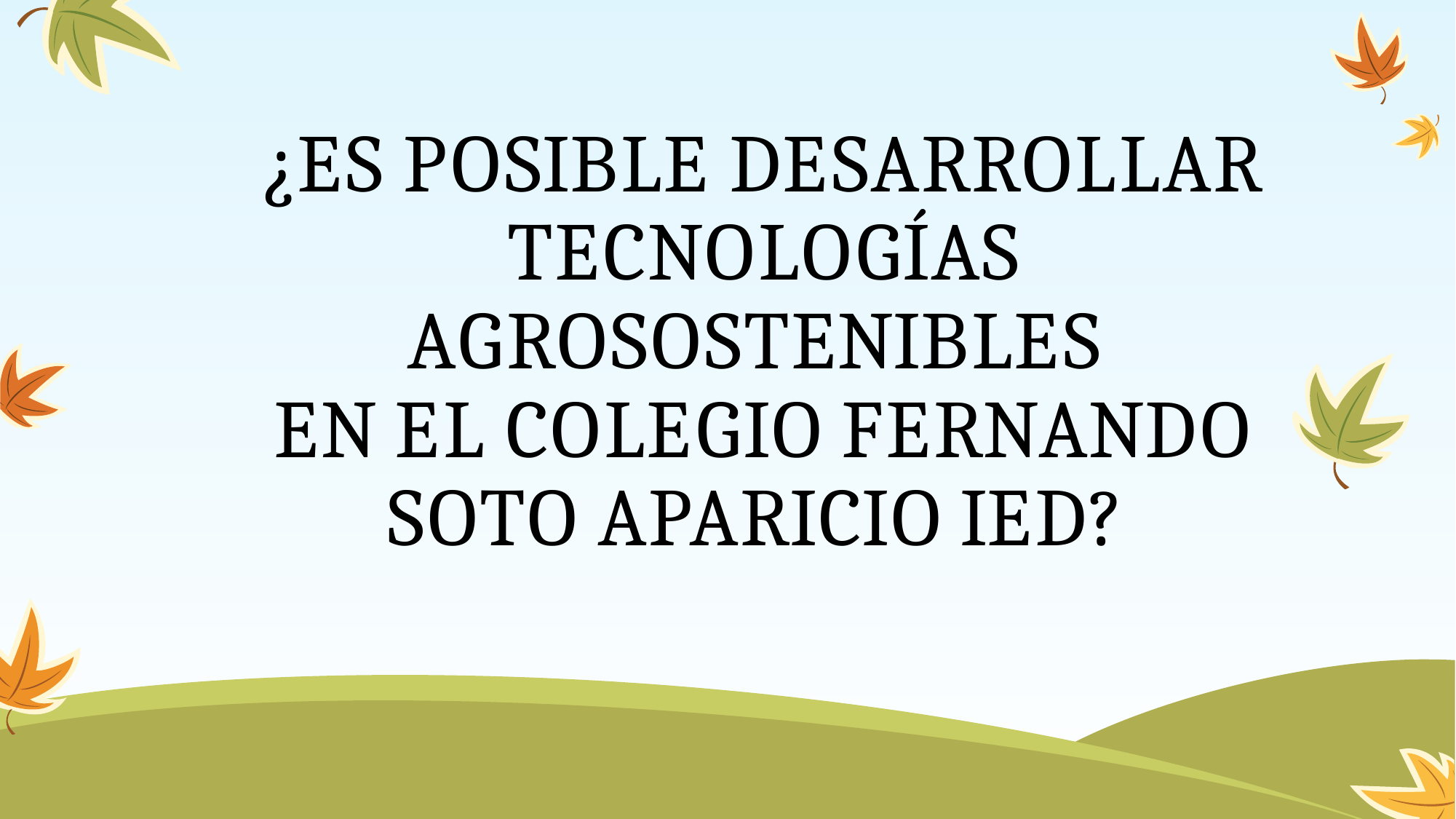

# ¿ES POSIBLE DESARROLLAR TECNOLOGÍAS AGROSOSTENIBLES EN EL COLEGIO FERNANDO SOTO APARICIO IED?